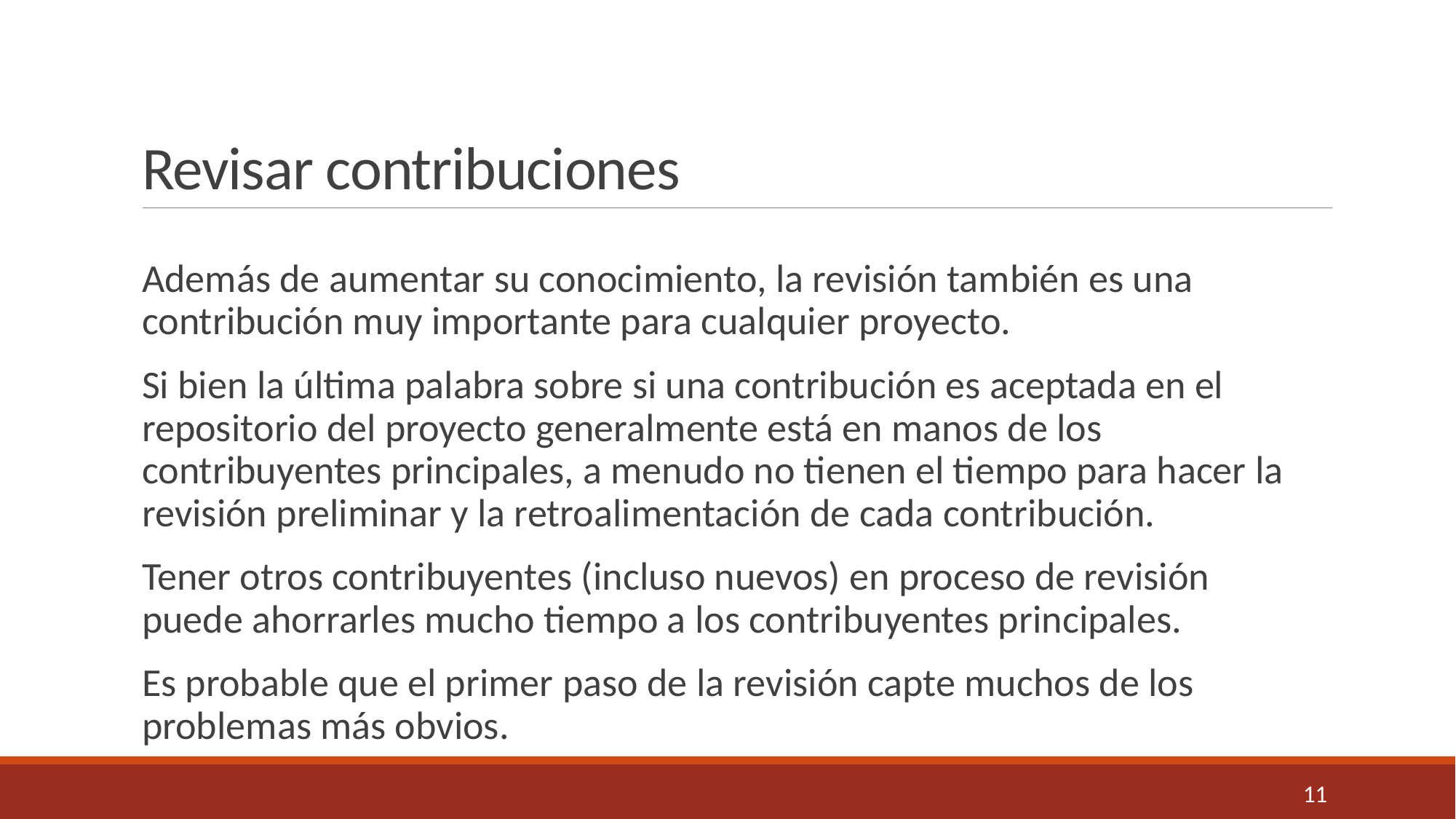

# Revisar contribuciones
Además de aumentar su conocimiento, la revisión también es una contribución muy importante para cualquier proyecto.
Si bien la última palabra sobre si una contribución es aceptada en el repositorio del proyecto generalmente está en manos de los contribuyentes principales, a menudo no tienen el tiempo para hacer la revisión preliminar y la retroalimentación de cada contribución.
Tener otros contribuyentes (incluso nuevos) en proceso de revisión puede ahorrarles mucho tiempo a los contribuyentes principales.
Es probable que el primer paso de la revisión capte muchos de los problemas más obvios.
11